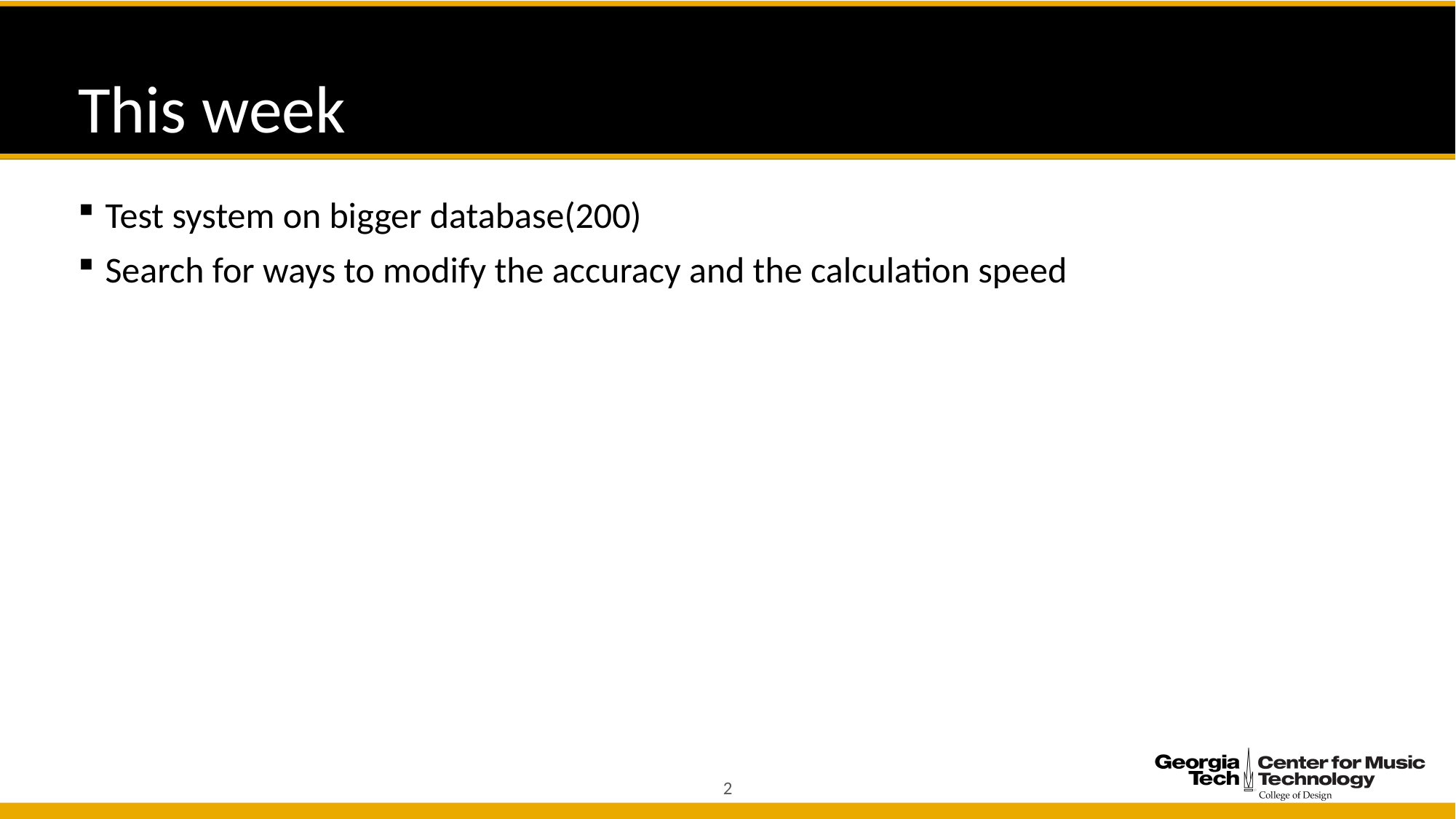

# This week
Test system on bigger database(200)
Search for ways to modify the accuracy and the calculation speed